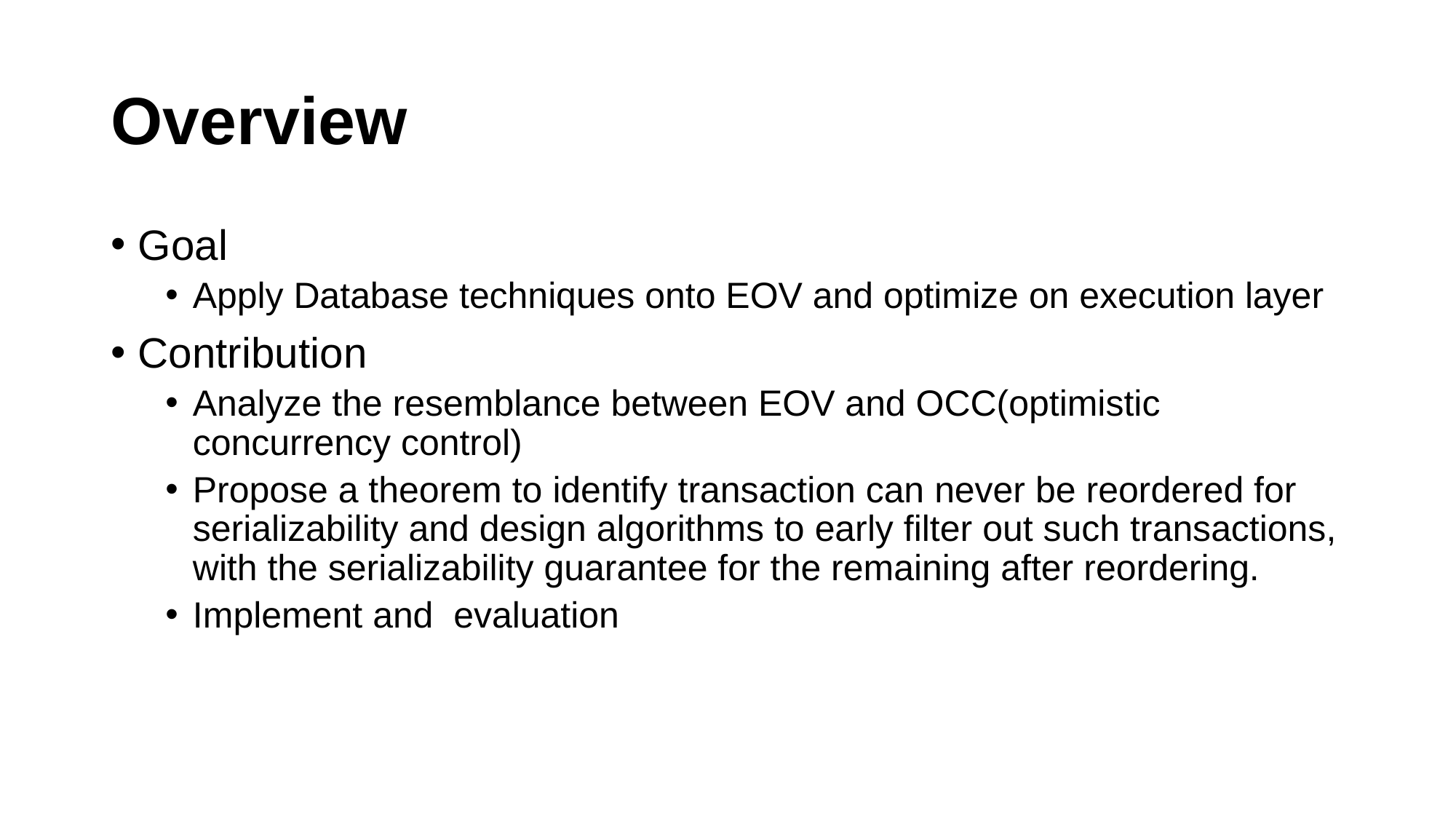

# Overview
Goal
Apply Database techniques onto EOV and optimize on execution layer
Contribution
Analyze the resemblance between EOV and OCC(optimistic concurrency control)
Propose a theorem to identify transaction can never be reordered for serializability and design algorithms to early filter out such transactions, with the serializability guarantee for the remaining after reordering.
Implement and  evaluation